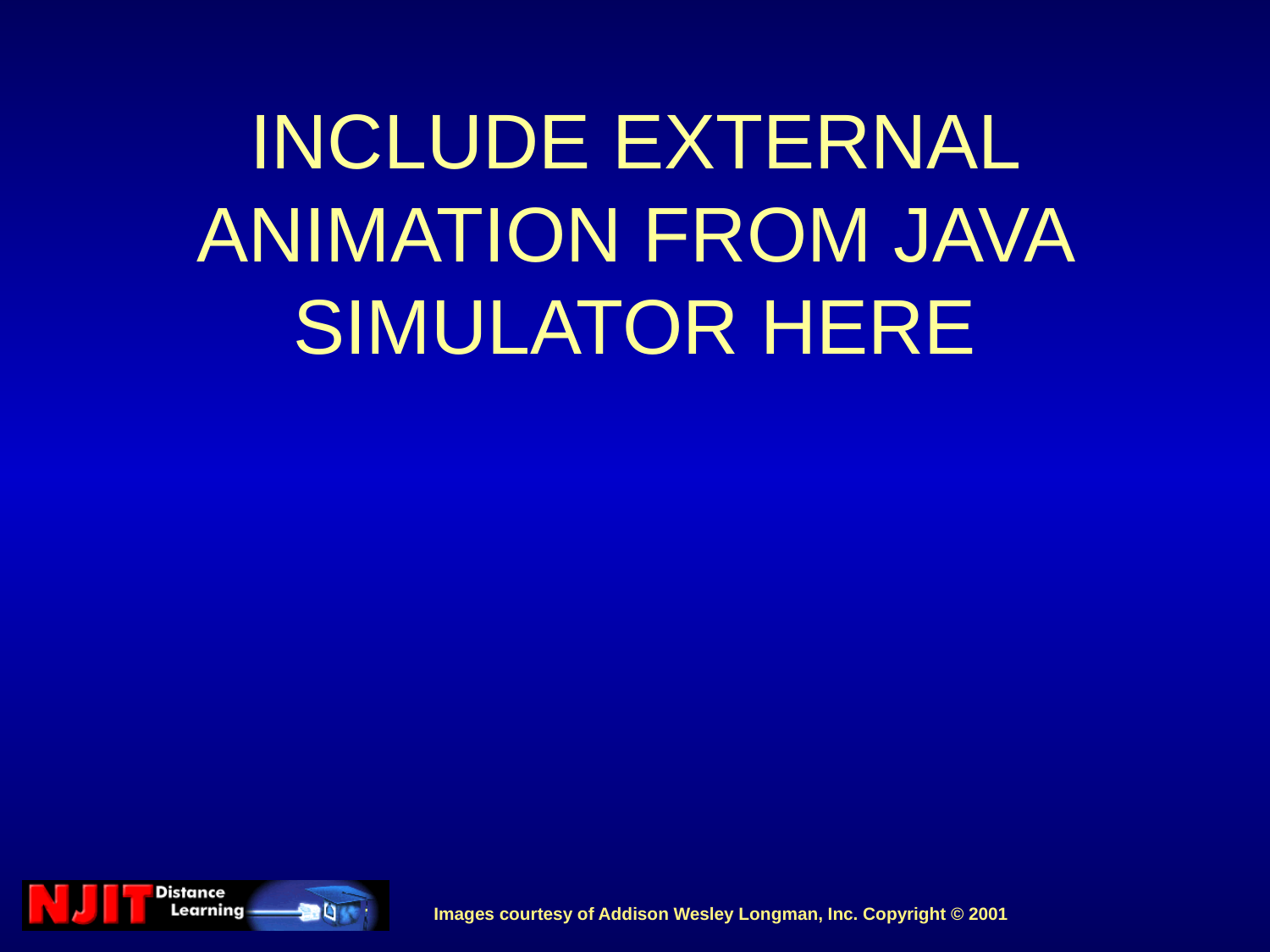

# INCLUDE EXTERNAL ANIMATION FROM JAVA SIMULATOR HERE